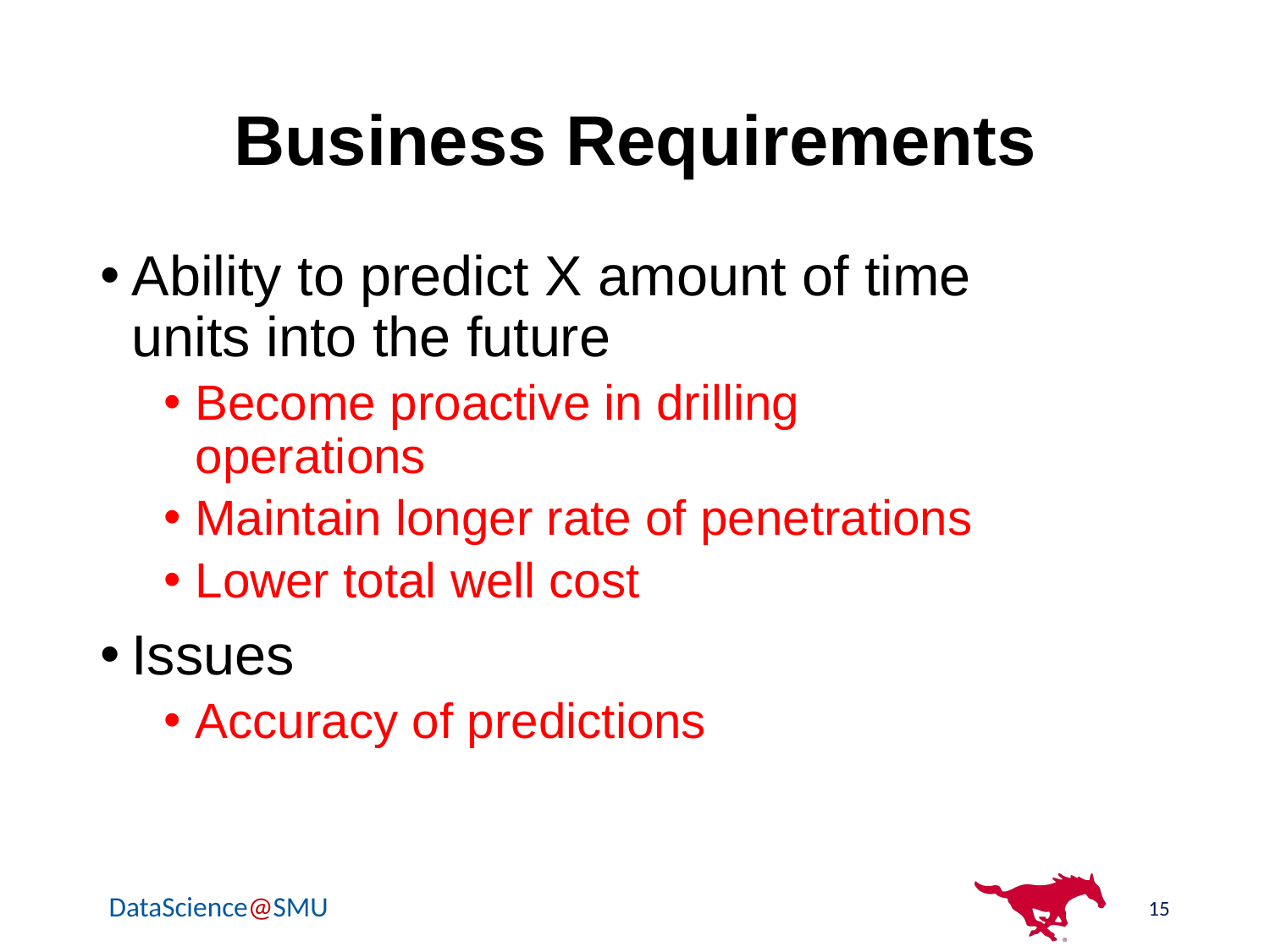

# Business Requirements
Ability to predict X amount of time units into the future
Become proactive in drilling operations
Maintain longer rate of penetrations
Lower total well cost
Issues
Accuracy of predictions

15